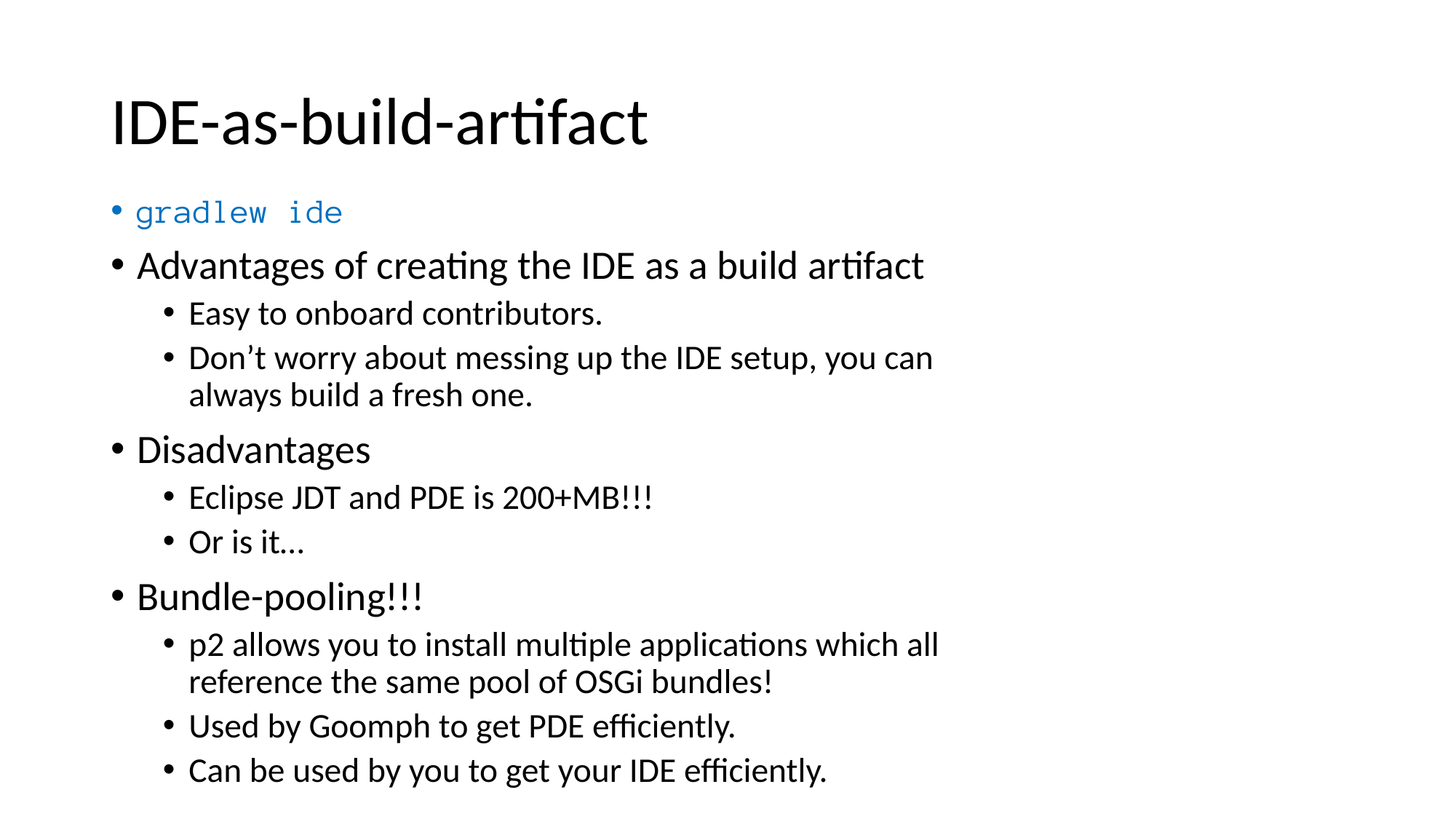

# IDE-as-build-artifact
gradlew ide
Advantages of creating the IDE as a build artifact
Easy to onboard contributors.
Don’t worry about messing up the IDE setup, you can always build a fresh one.
Disadvantages
Eclipse JDT and PDE is 200+MB!!!
Or is it…
Bundle-pooling!!!
p2 allows you to install multiple applications which all reference the same pool of OSGi bundles!
Used by Goomph to get PDE efficiently.
Can be used by you to get your IDE efficiently.